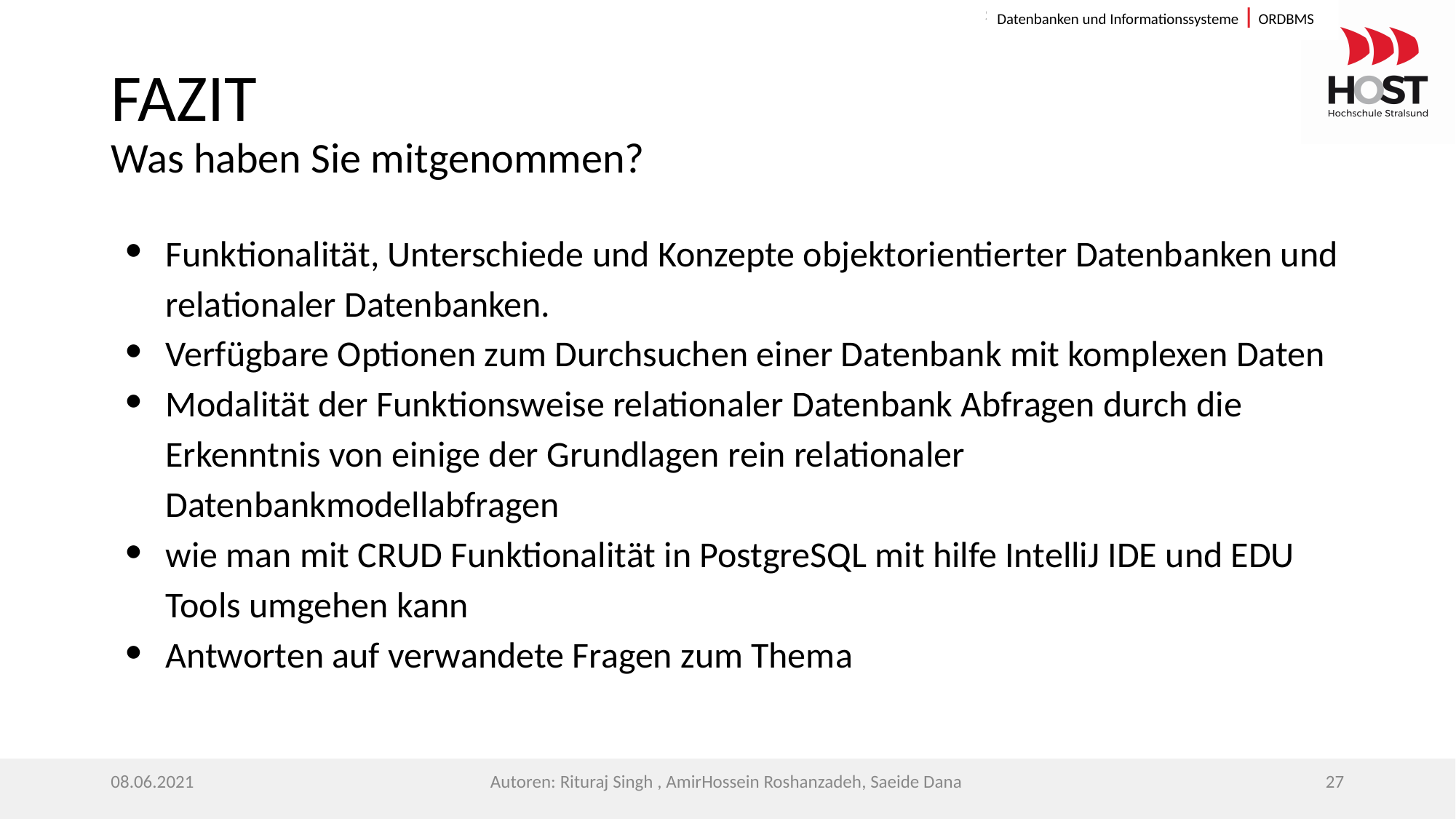

Datenbanken und Informationssysteme | ORDBMS
# FAZIT Was haben Sie mitgenommen?
Funktionalität, Unterschiede und Konzepte objektorientierter Datenbanken und relationaler Datenbanken.
Verfügbare Optionen zum Durchsuchen einer Datenbank mit komplexen Daten
Modalität der Funktionsweise relationaler Datenbank Abfragen durch die Erkenntnis von einige der Grundlagen rein relationaler Datenbankmodellabfragen
wie man mit CRUD Funktionalität in PostgreSQL mit hilfe IntelliJ IDE und EDU Tools umgehen kann
Antworten auf verwandete Fragen zum Thema

08.06.2021
Autoren: Rituraj Singh , AmirHossein Roshanzadeh, Saeide Dana
27